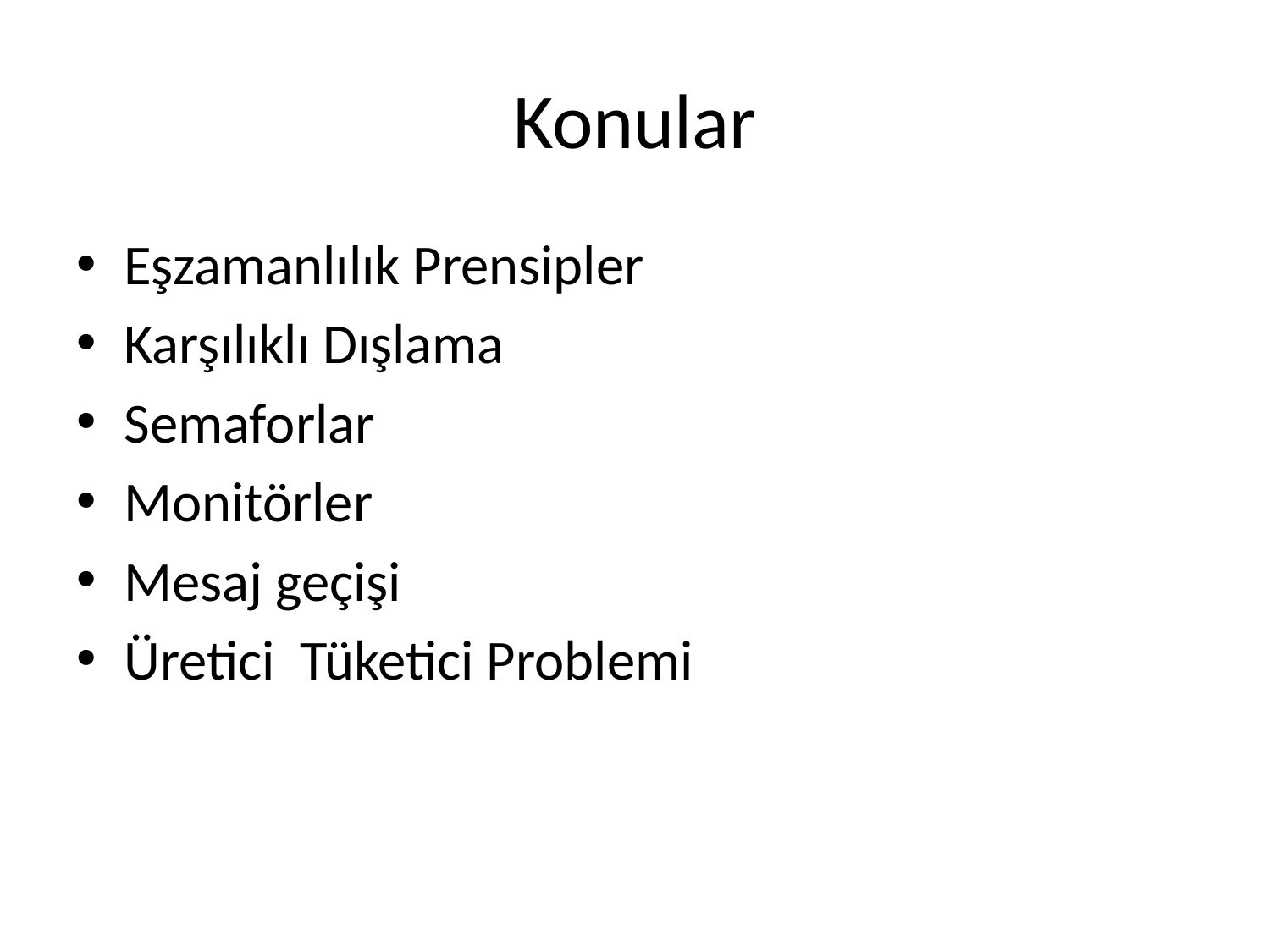

# Konular
Eşzamanlılık Prensipler
Karşılıklı Dışlama
Semaforlar
Monitörler
Mesaj geçişi
Üretici  Tüketici Problemi